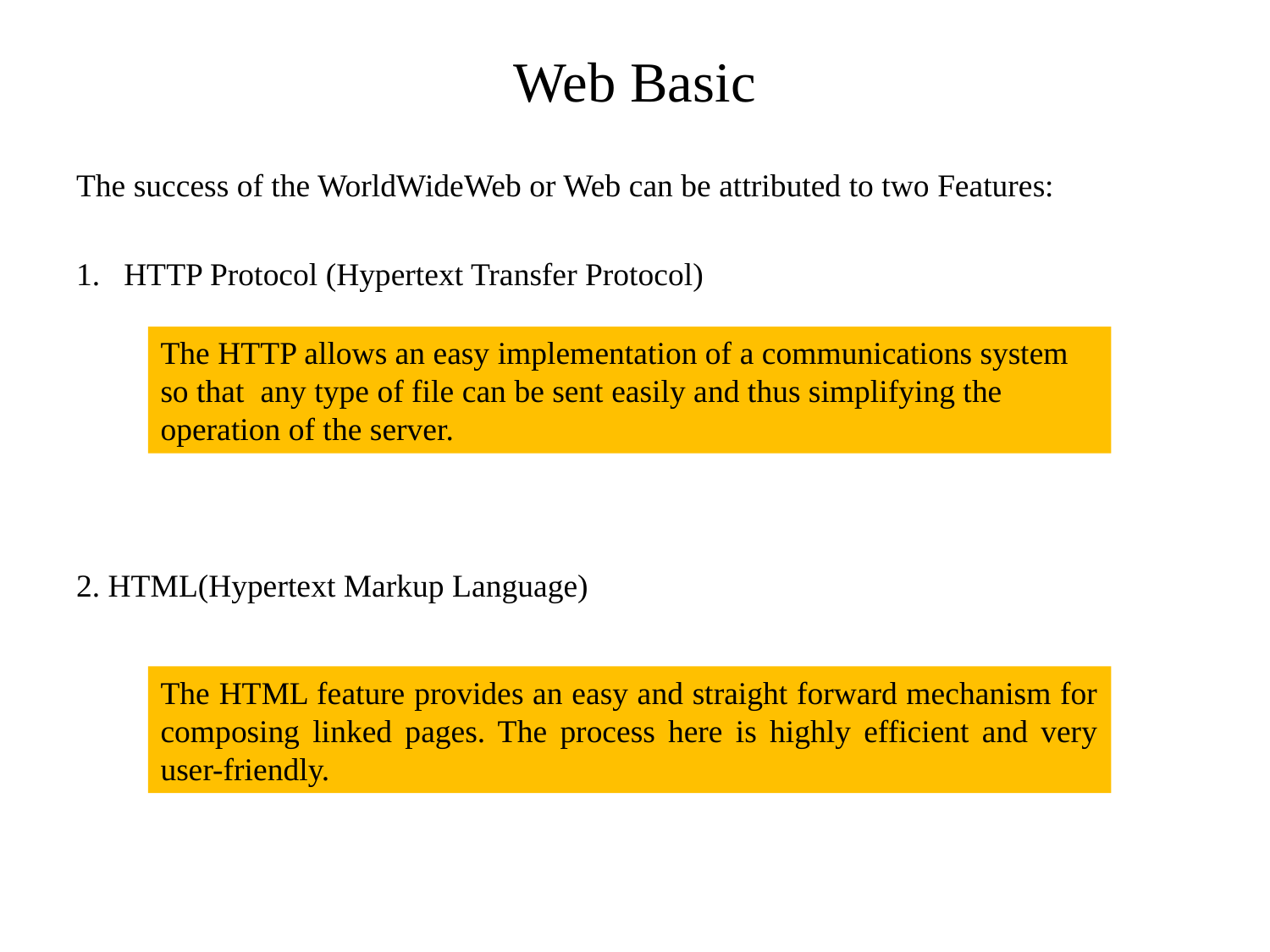

# Web Basic
The success of the WorldWideWeb or Web can be attributed to two Features:

HTTP Protocol (Hypertext Transfer Protocol)

2. HTML(Hypertext Markup Language)

The HTTP allows an easy implementation of a communications system so that  any type of file can be sent easily and thus simplifying the operation of the server.
The HTML feature provides an easy and straight forward mechanism for composing linked pages. The process here is highly efficient and very user-friendly.